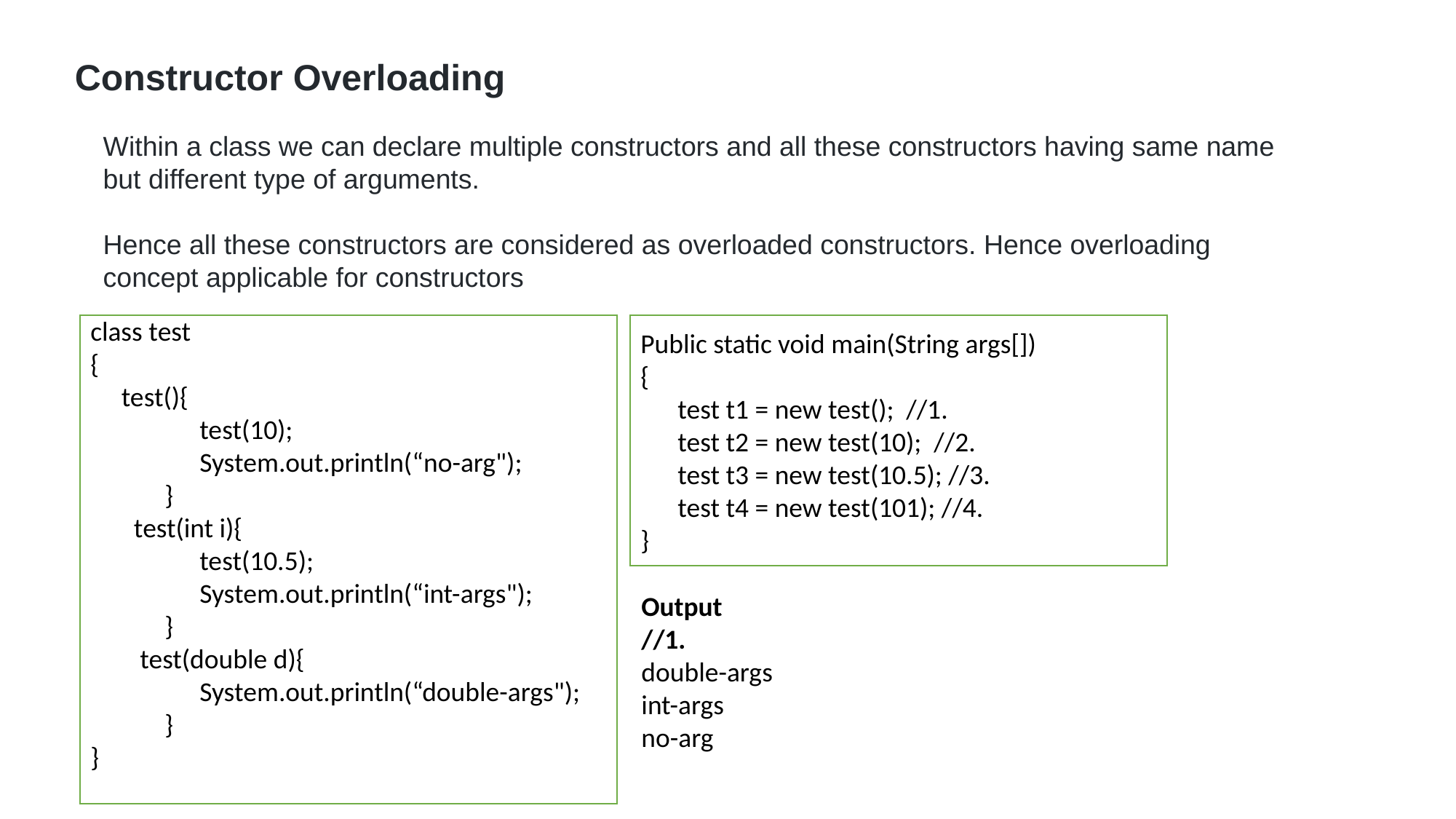

Constructor Overloading
Within a class we can declare multiple constructors and all these constructors having same name but different type of arguments.

Hence all these constructors are considered as overloaded constructors. Hence overloading concept applicable for constructors

class test
{
     test(){
	test(10);
	System.out.println(“no-arg");
            }
       test(int i){
	test(10.5);
	System.out.println(“int-args");
            }
        test(double d){
	System.out.println(“double-args");
            }
}

Public static void main(String args[])
{
      test t1 = new test();  //1.
      test t2 = new test(10);  //2.
      test t3 = new test(10.5); //3.
      test t4 = new test(101); //4.
}

Output
//1.
double-args
int-args
no-arg